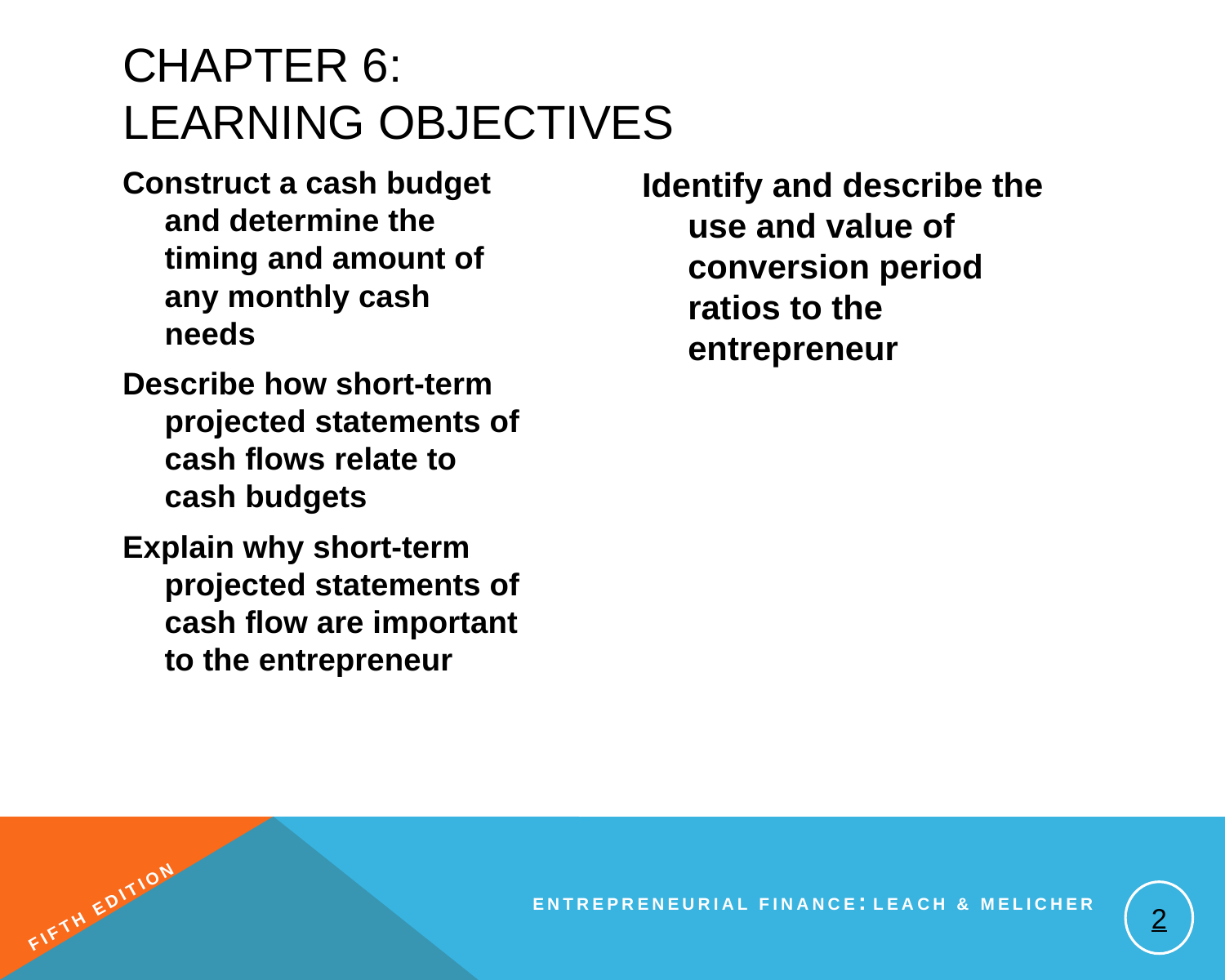

# CHAPTER 6: Learning Objectives
Construct a cash budget and determine the timing and amount of any monthly cash needs
Describe how short-term projected statements of cash flows relate to cash budgets
Explain why short-term projected statements of cash flow are important to the entrepreneur

Identify and describe the use and value of conversion period ratios to the entrepreneur
2